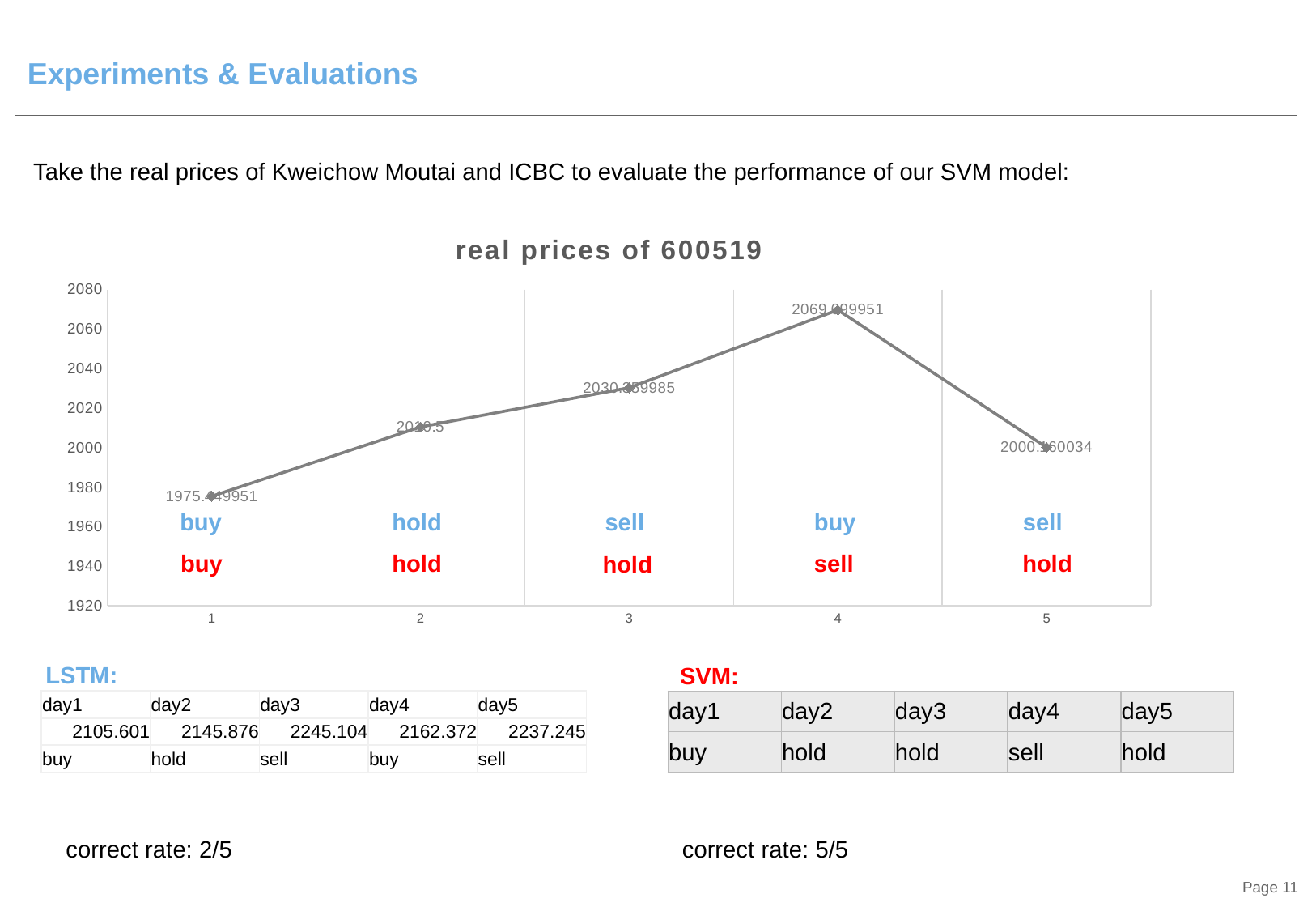

# Experiments & Evaluations
Take the real prices of Kweichow Moutai and ICBC to evaluate the performance of our SVM model:

### Chart: real prices of 600519

| Category | real |
|---|---|
hold
sell
sell
buy
buy
hold
buy
sell
hold
hold
LSTM:
SVM:
| day1 | day2 | day3 | day4 | day5 |
| --- | --- | --- | --- | --- |
| buy | hold | hold | sell | hold |
| day1 | day2 | day3 | day4 | day5 |
| --- | --- | --- | --- | --- |
| 2105.601 | 2145.876 | 2245.104 | 2162.372 | 2237.245 |
| buy | hold | sell | buy | sell |
correct rate: 5/5
correct rate: 2/5